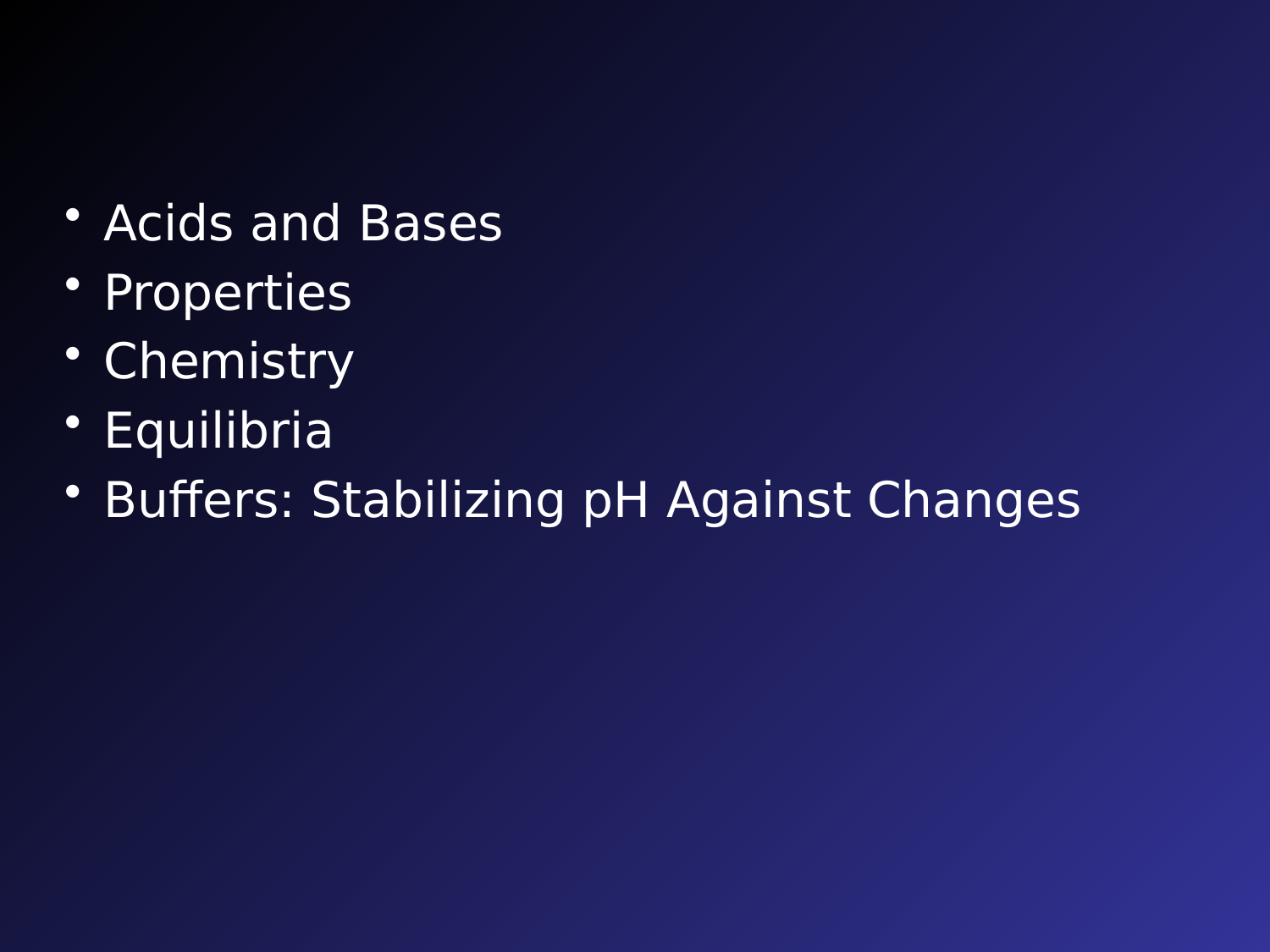

#
Acids and Bases
Properties
Chemistry
Equilibria
Buffers: Stabilizing pH Against Changes